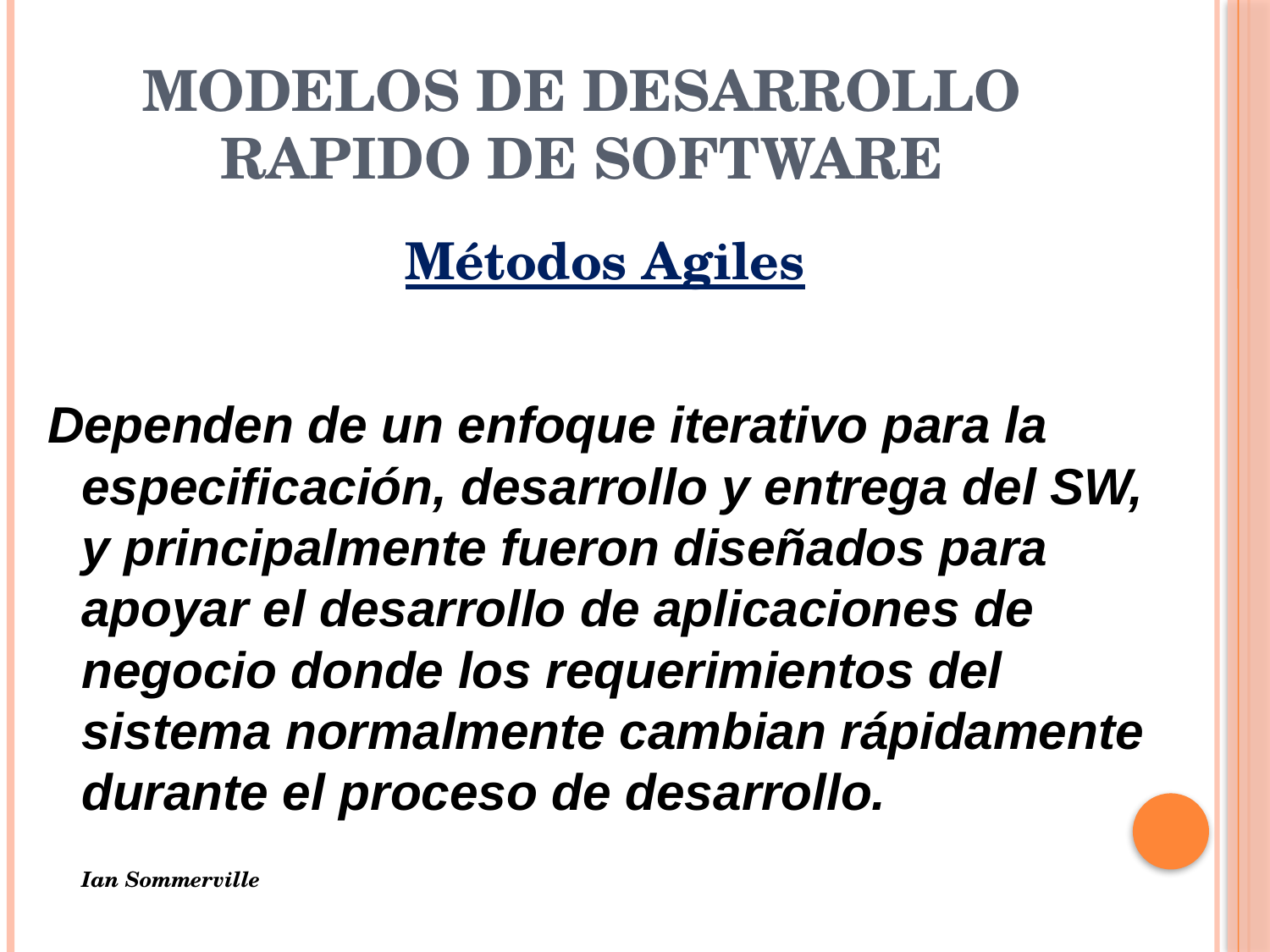

# Modelos de Desarrollo rapido de Software
Métodos Agiles

Dependen de un enfoque iterativo para la especificación, desarrollo y entrega del SW, y principalmente fueron diseñados para apoyar el desarrollo de aplicaciones de negocio donde los requerimientos del sistema normalmente cambian rápidamente durante el proceso de desarrollo.

							Ian Sommerville